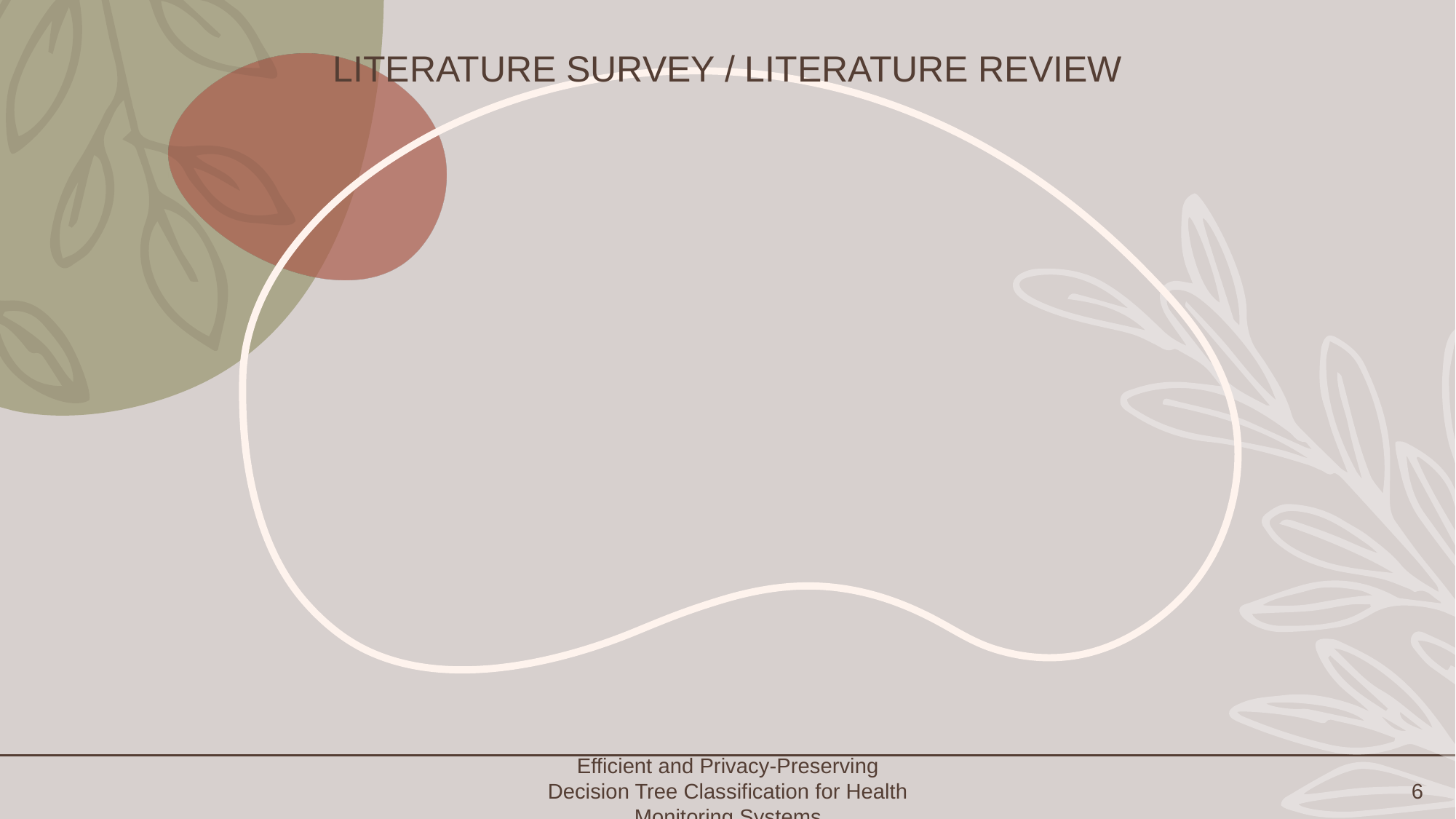

# LITERATURE SURVEY / LITERATURE REVIEW
Efficient and Privacy-Preserving Decision Tree Classification for Health Monitoring Systems
6